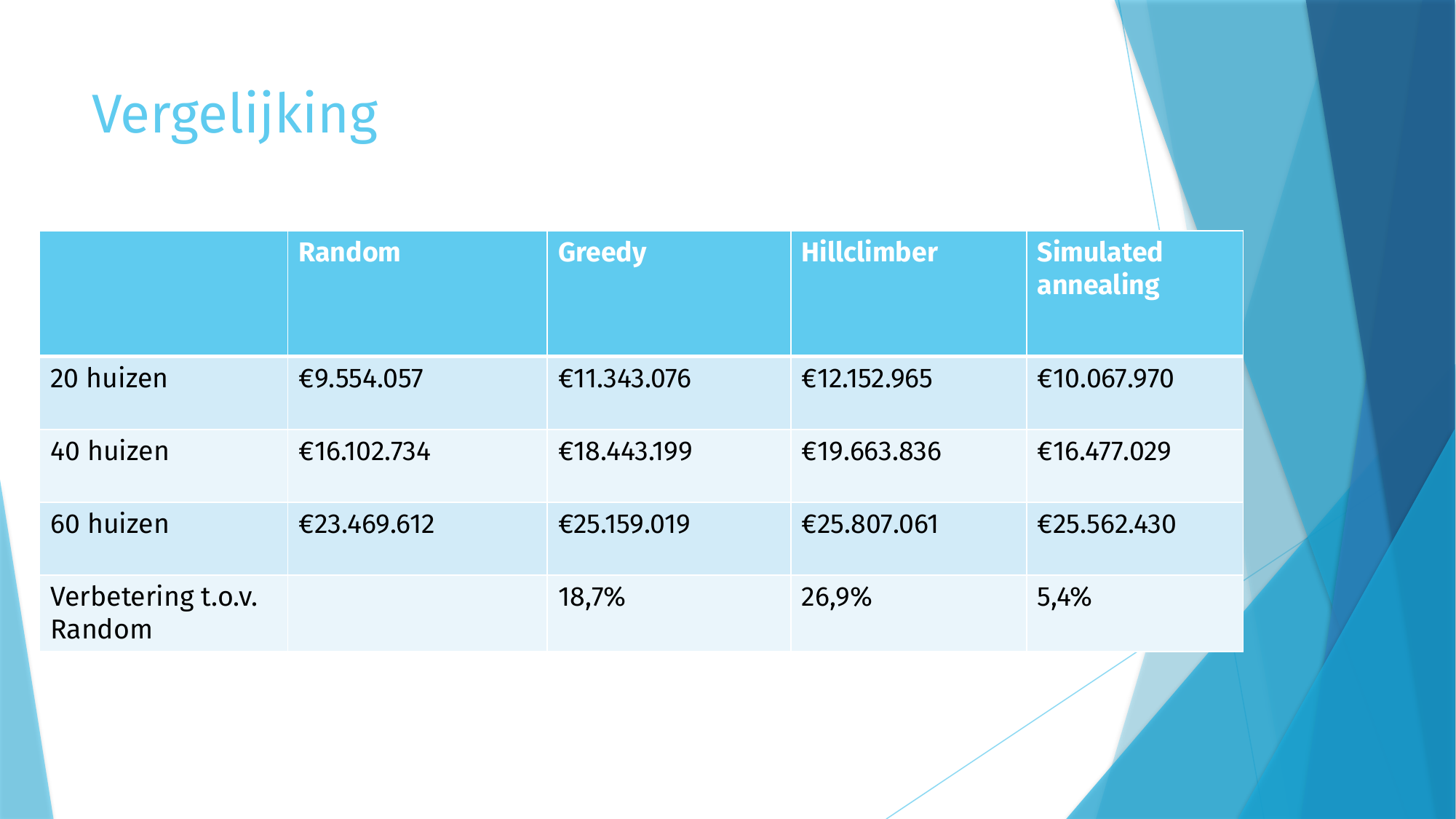

# Vergelijking
|  | Random | Greedy | Hillclimber | Simulated annealing |
| --- | --- | --- | --- | --- |
| 20 huizen | €9.554.057 | €11.343.076 | €12.152.965 | €10.067.970 |
| 40 huizen | €16.102.734 | €18.443.199 | €19.663.836 | €16.477.029 |
| 60 huizen | €23.469.612 | €25.159.019 | €25.807.061 | €25.562.430 |
| Verbetering t.o.v. Random |  | 18,7% | 26,9% | 5,4% |